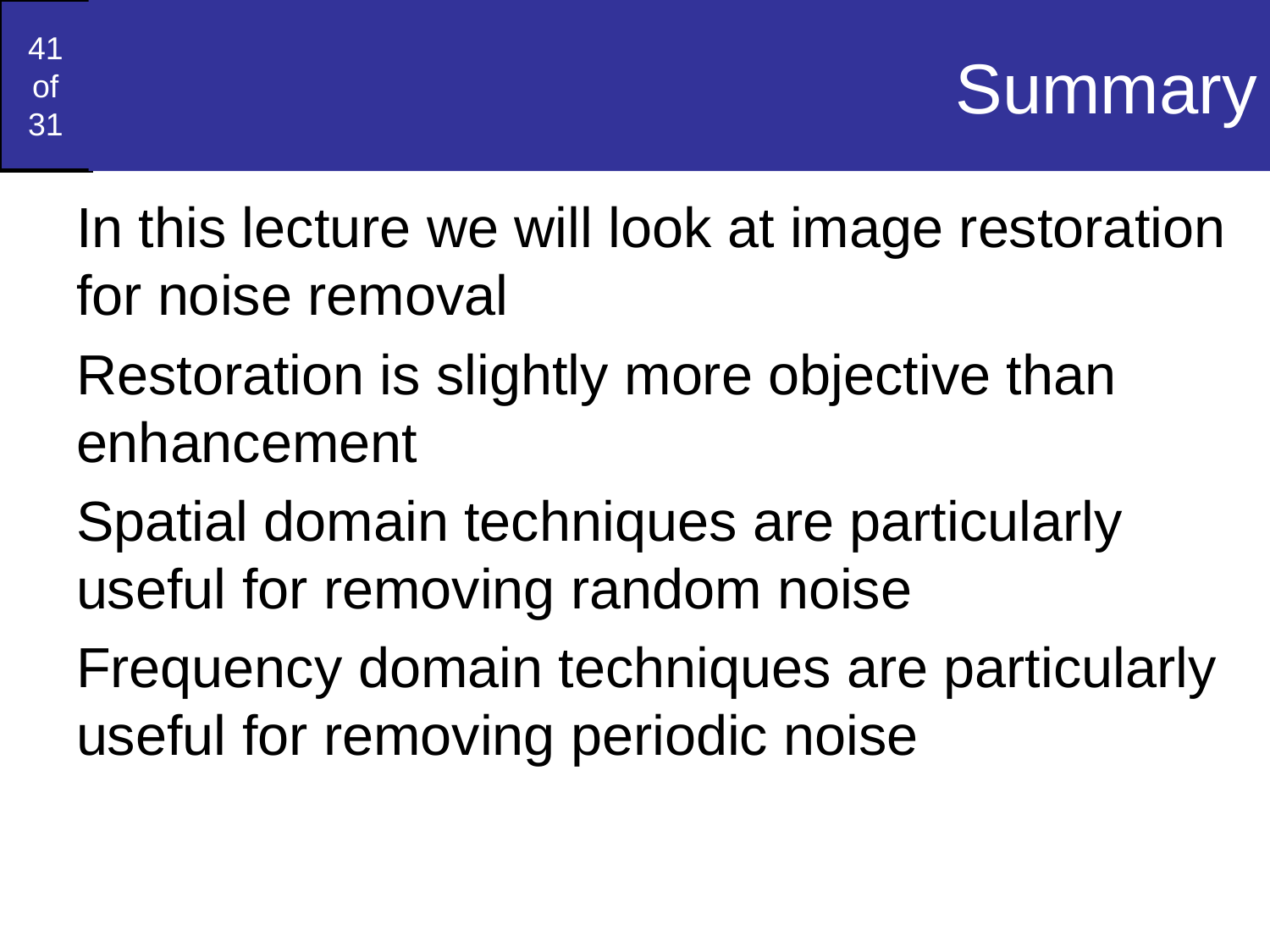

# Summary
In this lecture we will look at image restoration for noise removal
Restoration is slightly more objective than enhancement
Spatial domain techniques are particularly useful for removing random noise
Frequency domain techniques are particularly useful for removing periodic noise